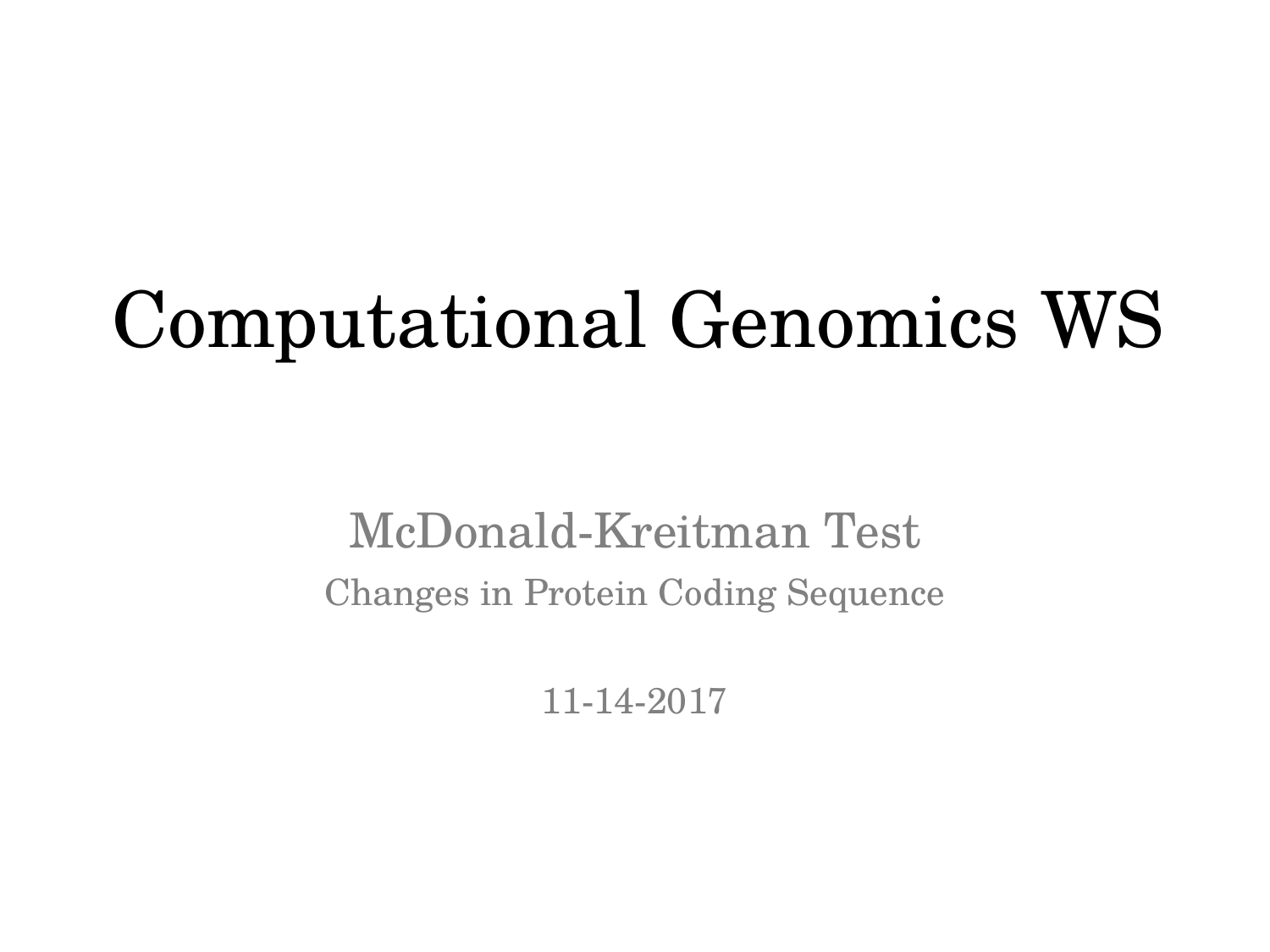

# Computational Genomics WS
McDonald-Kreitman Test
Changes in Protein Coding Sequence

11-14-2017